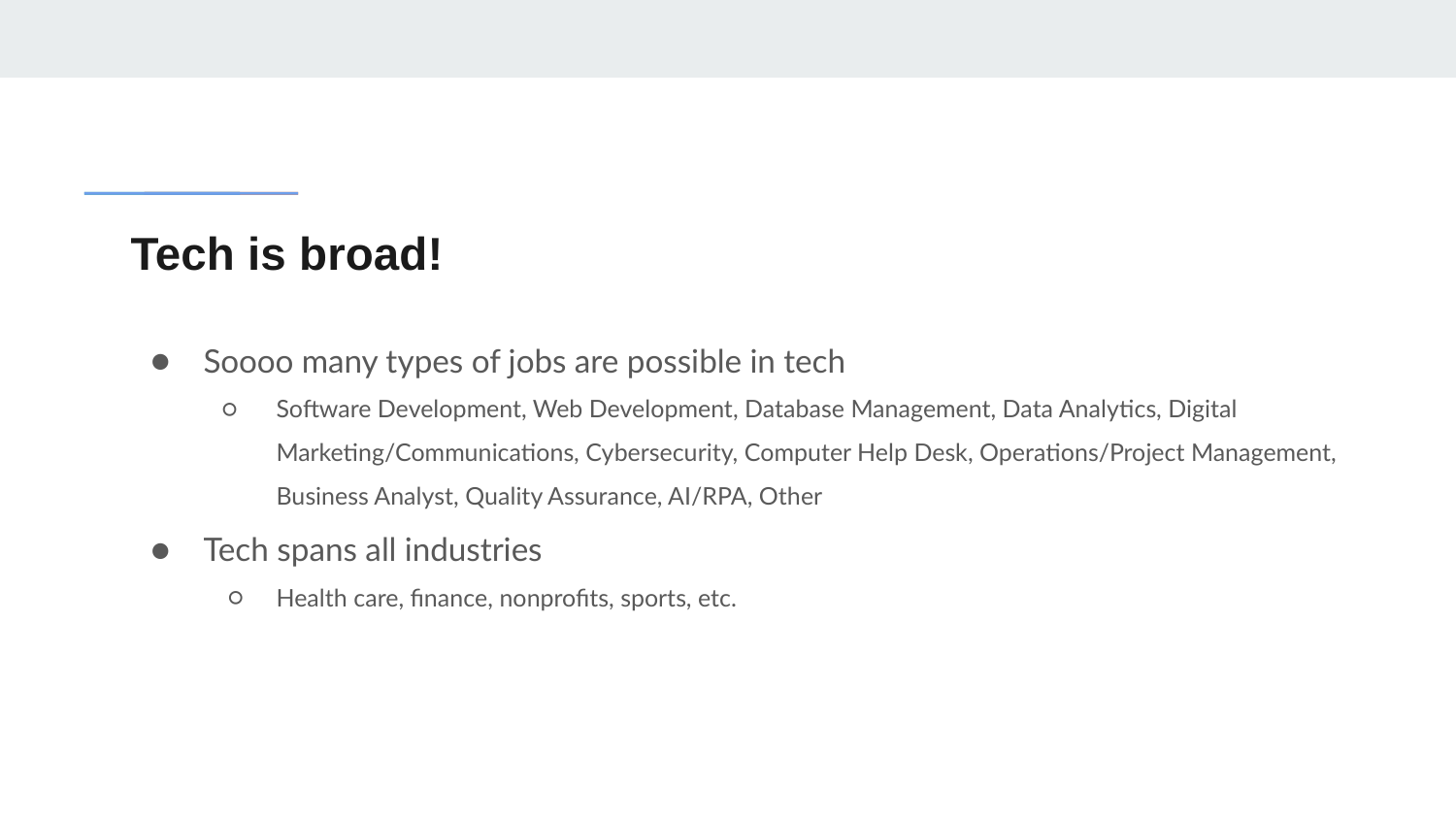

# Tech is broad!
Soooo many types of jobs are possible in tech
Software Development, Web Development, Database Management, Data Analytics, Digital Marketing/Communications, Cybersecurity, Computer Help Desk, Operations/Project Management, Business Analyst, Quality Assurance, AI/RPA, Other
Tech spans all industries
Health care, finance, nonprofits, sports, etc.